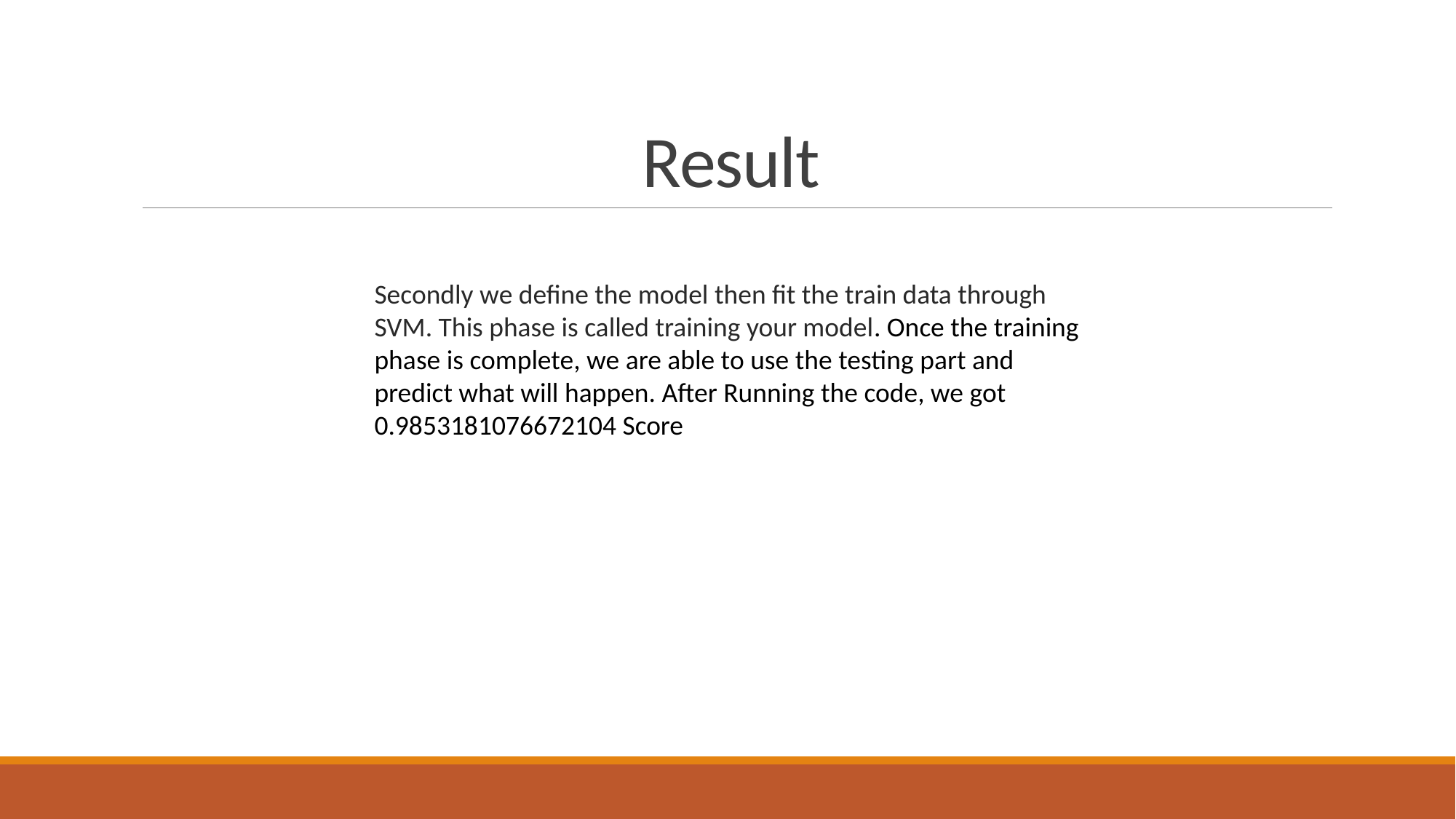

# Result
Secondly we define the model then fit the train data through SVM. This phase is called training your model. Once the training phase is complete, we are able to use the testing part and predict what will happen. After Running the code, we got 0.9853181076672104 Score